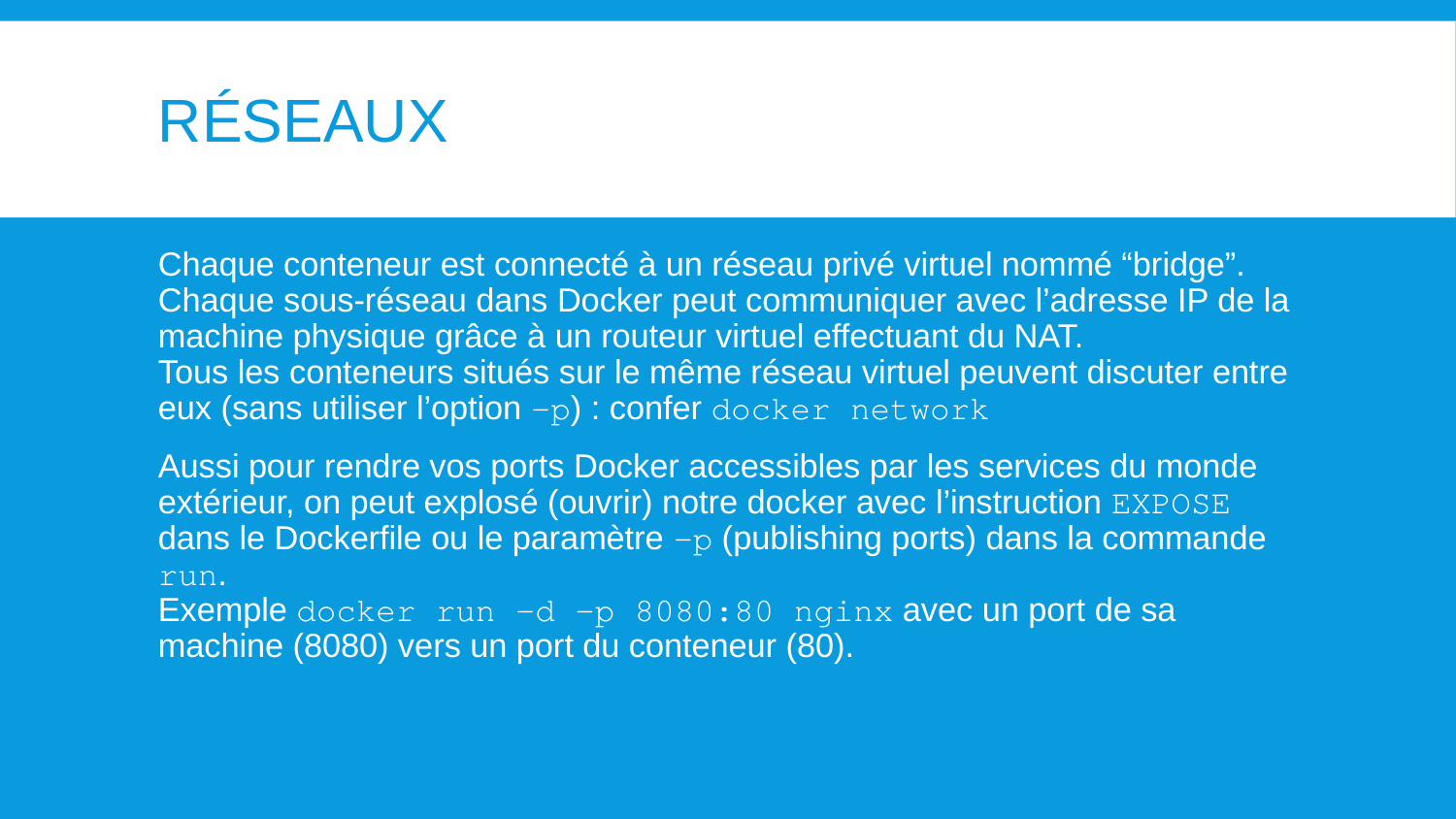

# Réseaux
Chaque conteneur est connecté à un réseau privé virtuel nommé “bridge”.
Chaque sous-réseau dans Docker peut communiquer avec l’adresse IP de la machine physique grâce à un routeur virtuel effectuant du NAT.
Tous les conteneurs situés sur le même réseau virtuel peuvent discuter entre eux (sans utiliser l’option -p) : confer docker network
Aussi pour rendre vos ports Docker accessibles par les services du monde extérieur, on peut explosé (ouvrir) notre docker avec l’instruction EXPOSE dans le Dockerfile ou le paramètre -p (publishing ports) dans la commande run.
Exemple docker run –d –p 8080:80 nginx avec un port de sa machine (8080) vers un port du conteneur (80).